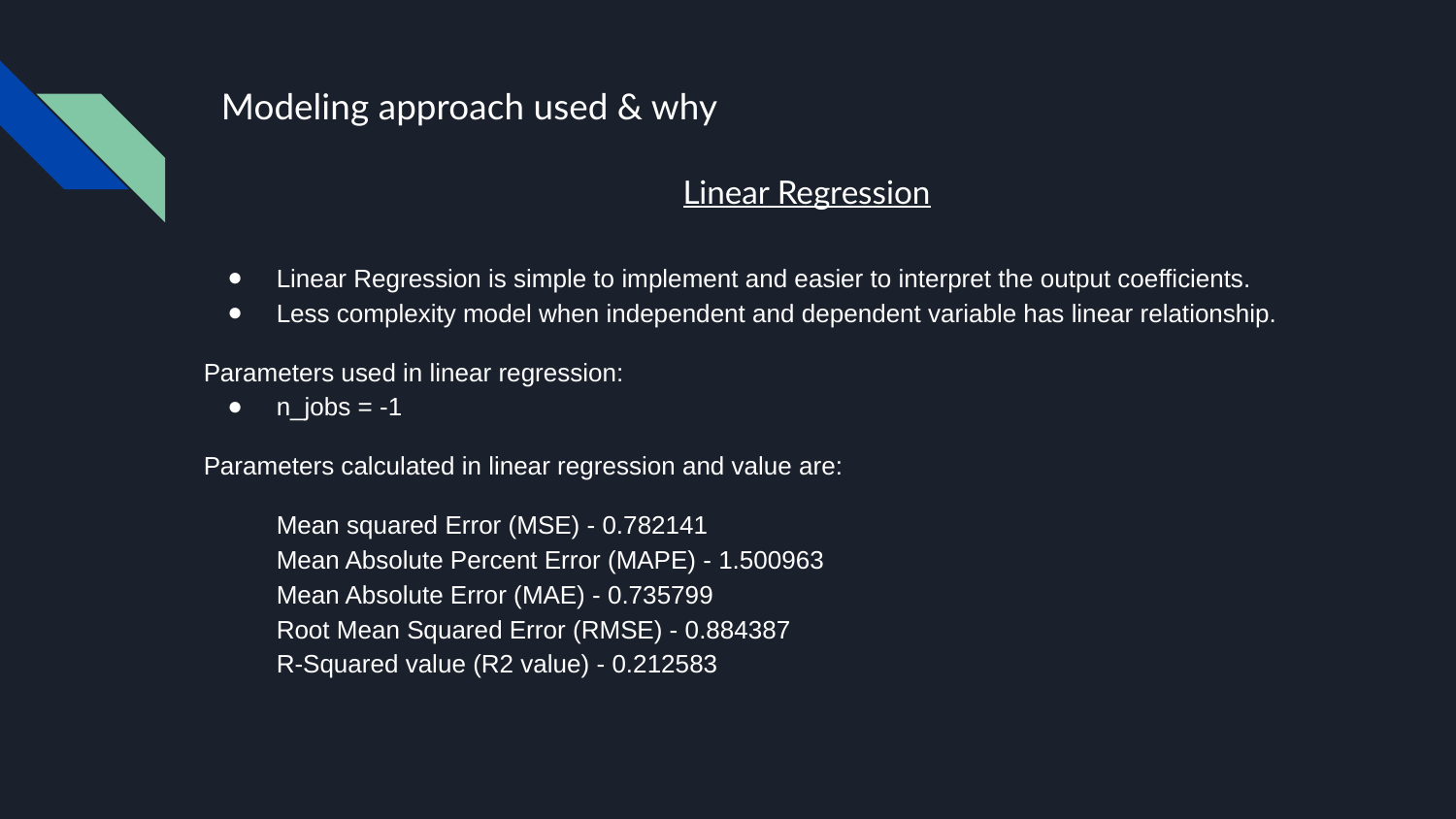

# Modeling approach used & why
Linear Regression

Linear Regression is simple to implement and easier to interpret the output coefficients.
Less complexity model when independent and dependent variable has linear relationship.
Parameters used in linear regression:
n_jobs = -1
Parameters calculated in linear regression and value are:
Mean squared Error (MSE) - 0.782141
Mean Absolute Percent Error (MAPE) - 1.500963
Mean Absolute Error (MAE) - 0.735799
Root Mean Squared Error (RMSE) - 0.884387
R-Squared value (R2 value) - 0.212583